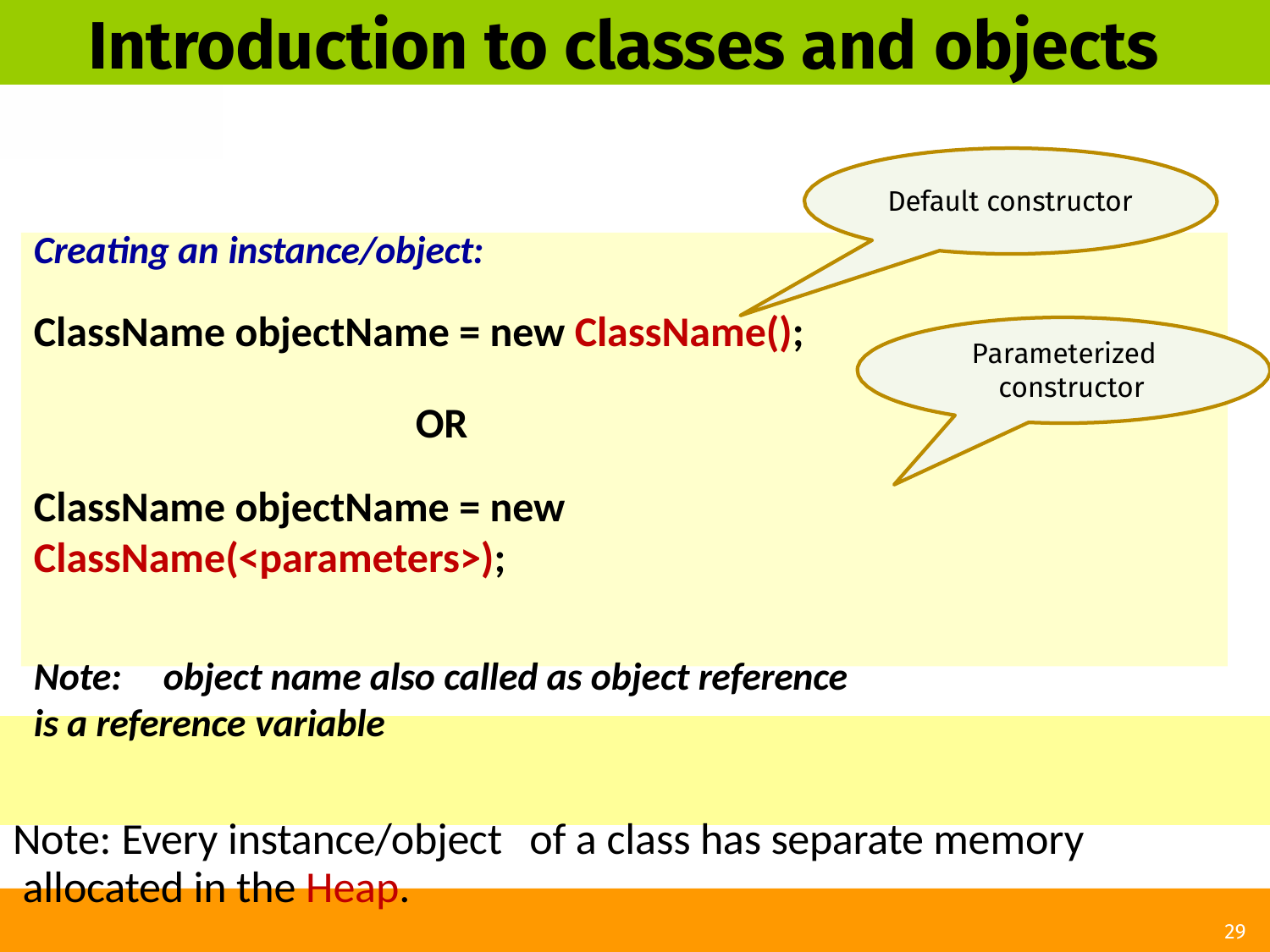

# Introduction to classes and objects

Default constructor
Creating an instance/object:

ClassName objectName = new ClassName();

Parameterized  constructor
OR
ClassName objectName = new ClassName(<parameters>);

Note:	object name also called as object reference is a reference variable

Note: Every instance/object	of a class has separate memory  allocated in the Heap.

29